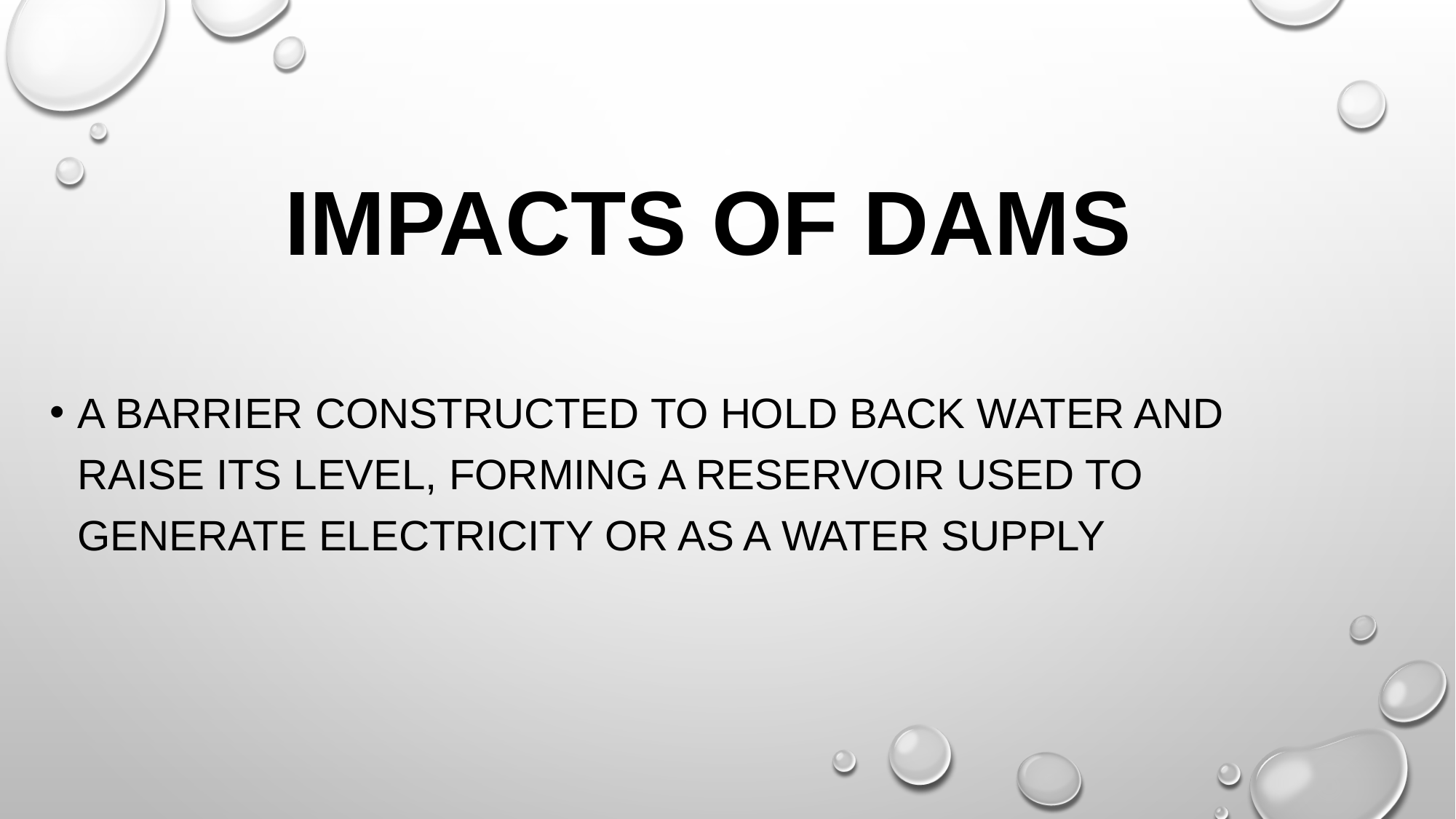

# Impacts of dams
a barrier constructed to hold back water and raise its level, forming a reservoir used to generate electricity or as a water supply